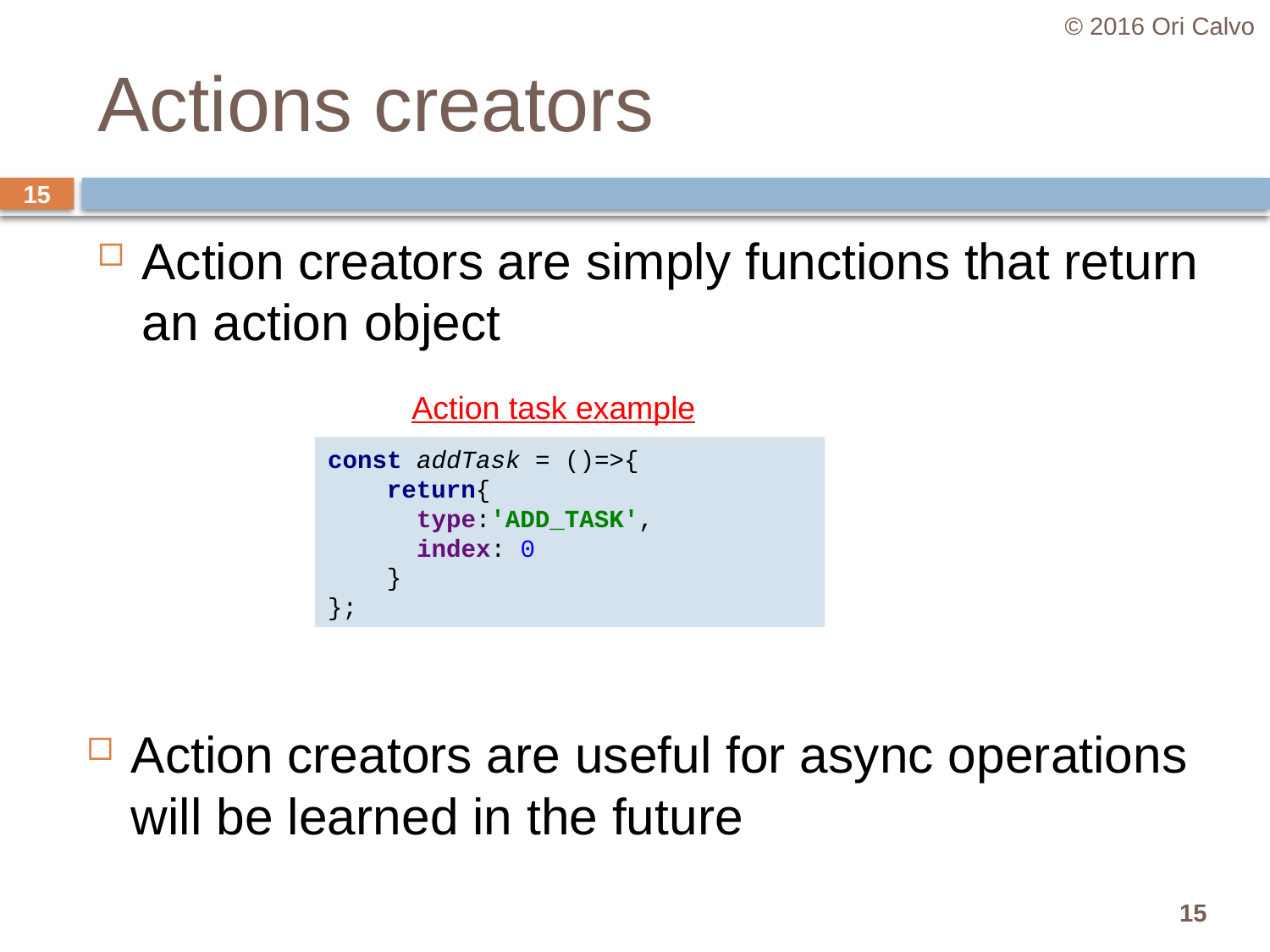

© 2016 Ori Calvo
# Actions creators
15
Action creators are simply functions that return an action object
Action task example
const addTask = ()=>{
    return{
      type:'ADD_TASK',
      index: 0
    }
};
Action creators are useful for async operations will be learned in the future